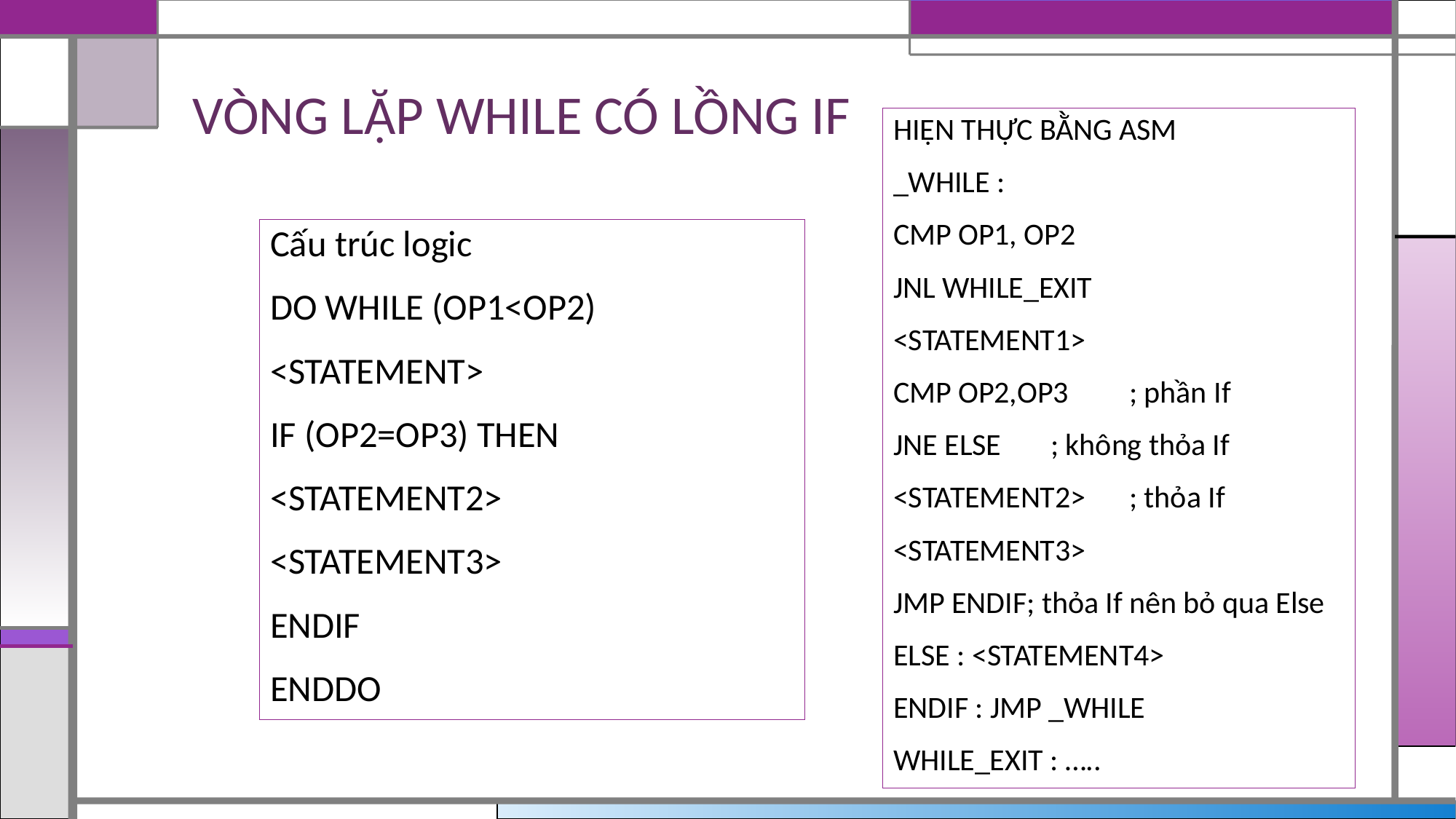

# VÒNG LẶP WHILE CÓ LỒNG IF
HIỆN THỰC BẰNG ASM
_WHILE :
CMP OP1, OP2
JNL WHILE_EXIT
<STATEMENT1>
CMP OP2,OP3 	; phần If
JNE ELSE 	; không thỏa If
<STATEMENT2> 	; thỏa If
<STATEMENT3>
JMP ENDIF; thỏa If nên bỏ qua Else
ELSE : <STATEMENT4>
ENDIF : JMP _WHILE
WHILE_EXIT : …..
Cấu trúc logic
DO WHILE (OP1<OP2)
<STATEMENT>
IF (OP2=OP3) THEN
<STATEMENT2>
<STATEMENT3>
ENDIF
ENDDO